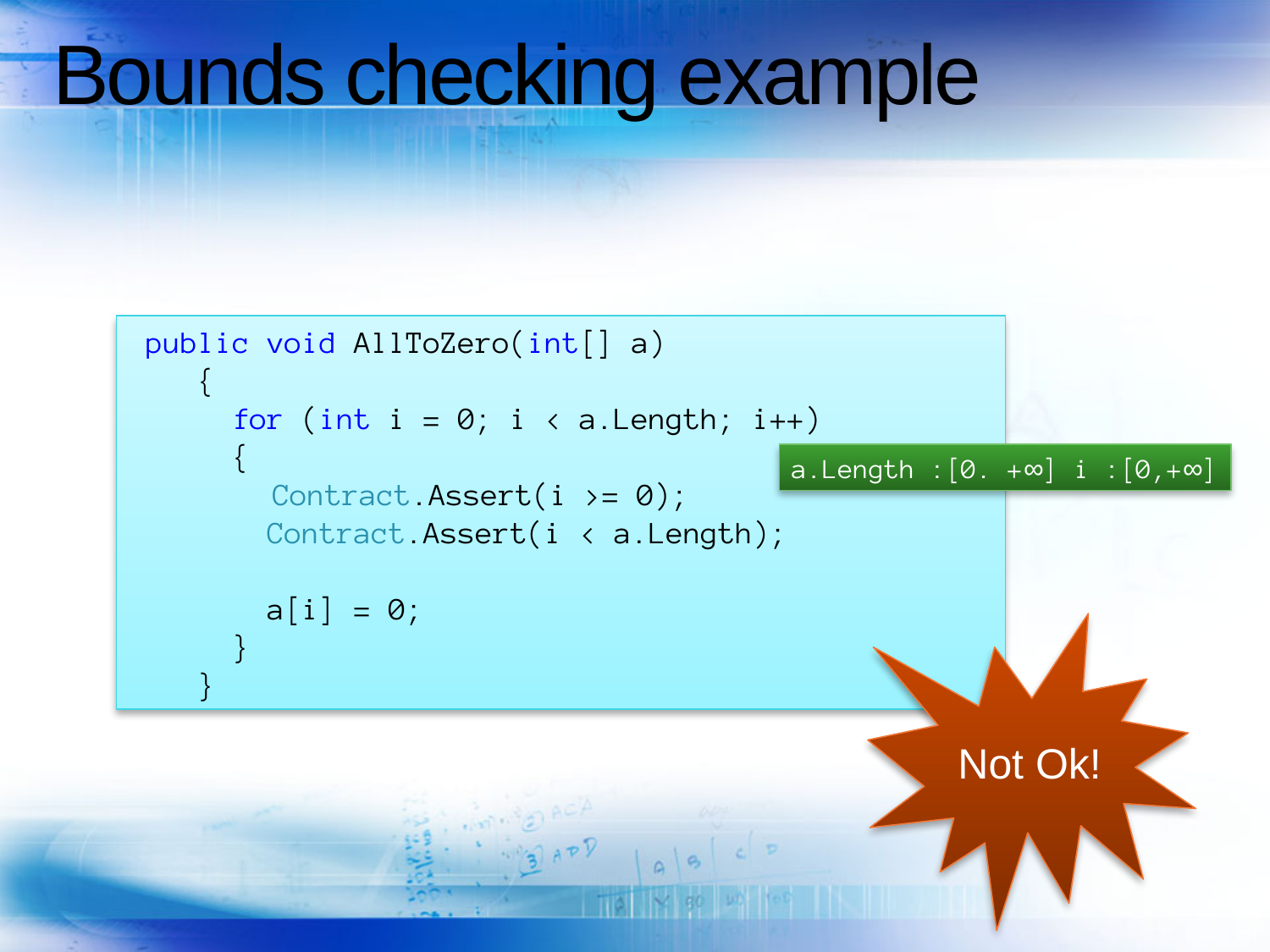

# Bounds checking example
 public void AllToZero(int[] a)
    {
      for (int i = 0; i < a.Length; i++)
      {
	 Contract.Assert(i >= 0);
        Contract.Assert(i < a.Length);

        a[i] = 0;
      }
    }
a.Length :[0. +∞] i :[0,+∞]
Not Ok!